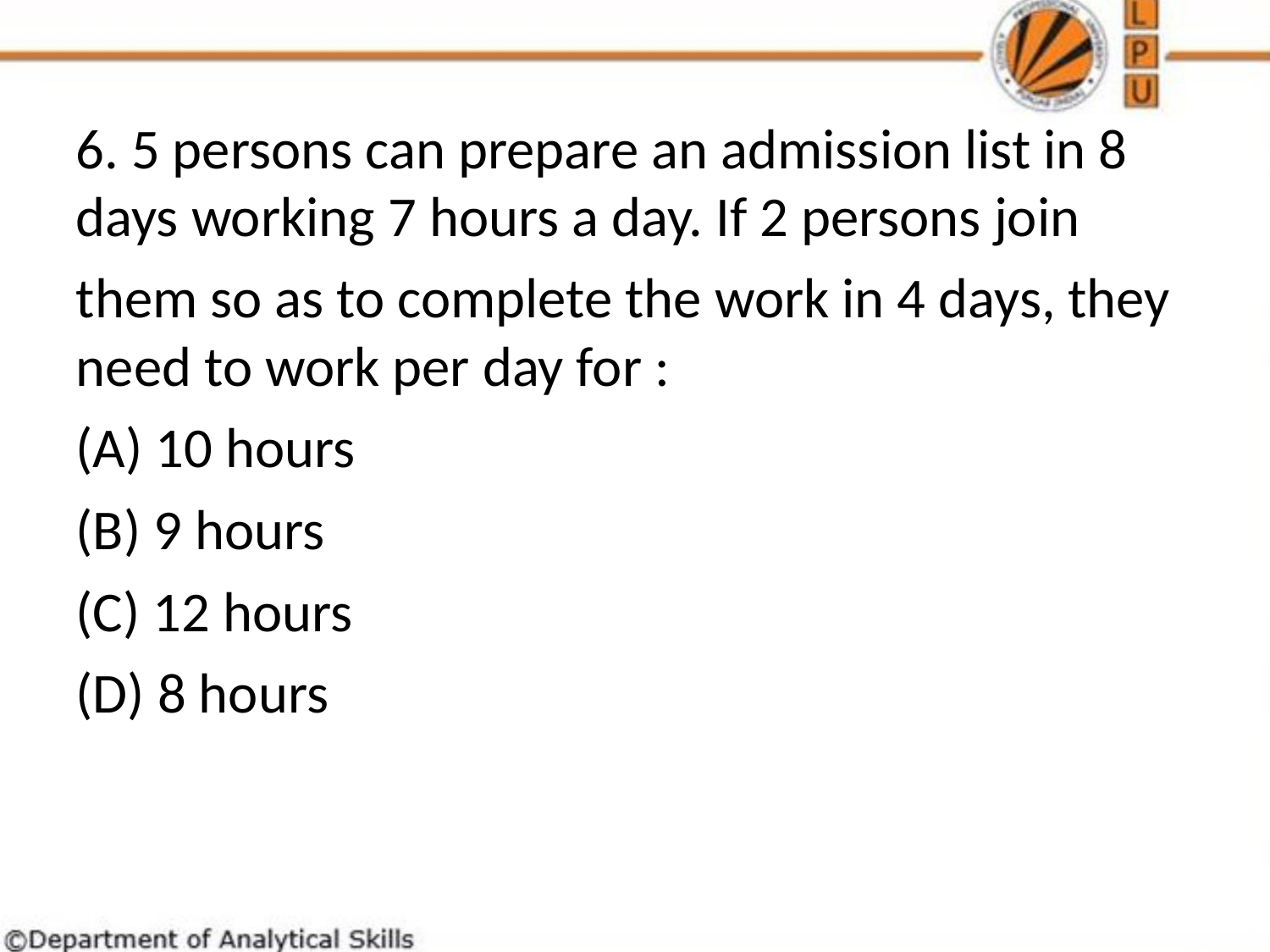

6. 5 persons can prepare an admission list in 8 days working 7 hours a day. If 2 persons join
them so as to complete the work in 4 days, they need to work per day for :
(A) 10 hours
(B) 9 hours
(C) 12 hours
(D) 8 hours